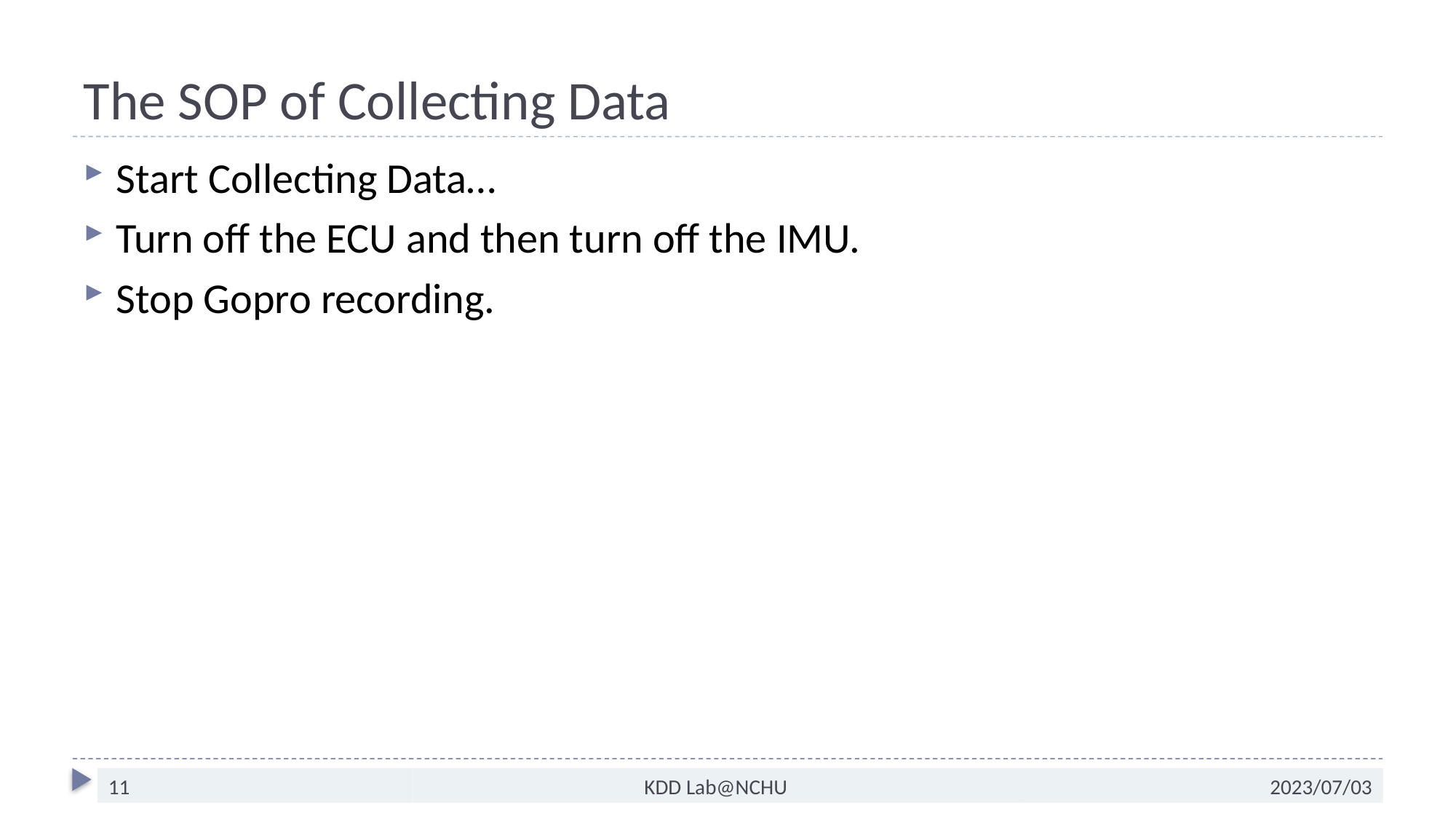

# The SOP of Collecting Data
Start Collecting Data…
Turn off the ECU and then turn off the IMU.
Stop Gopro recording.
11
KDD Lab@NCHU
2023/07/03